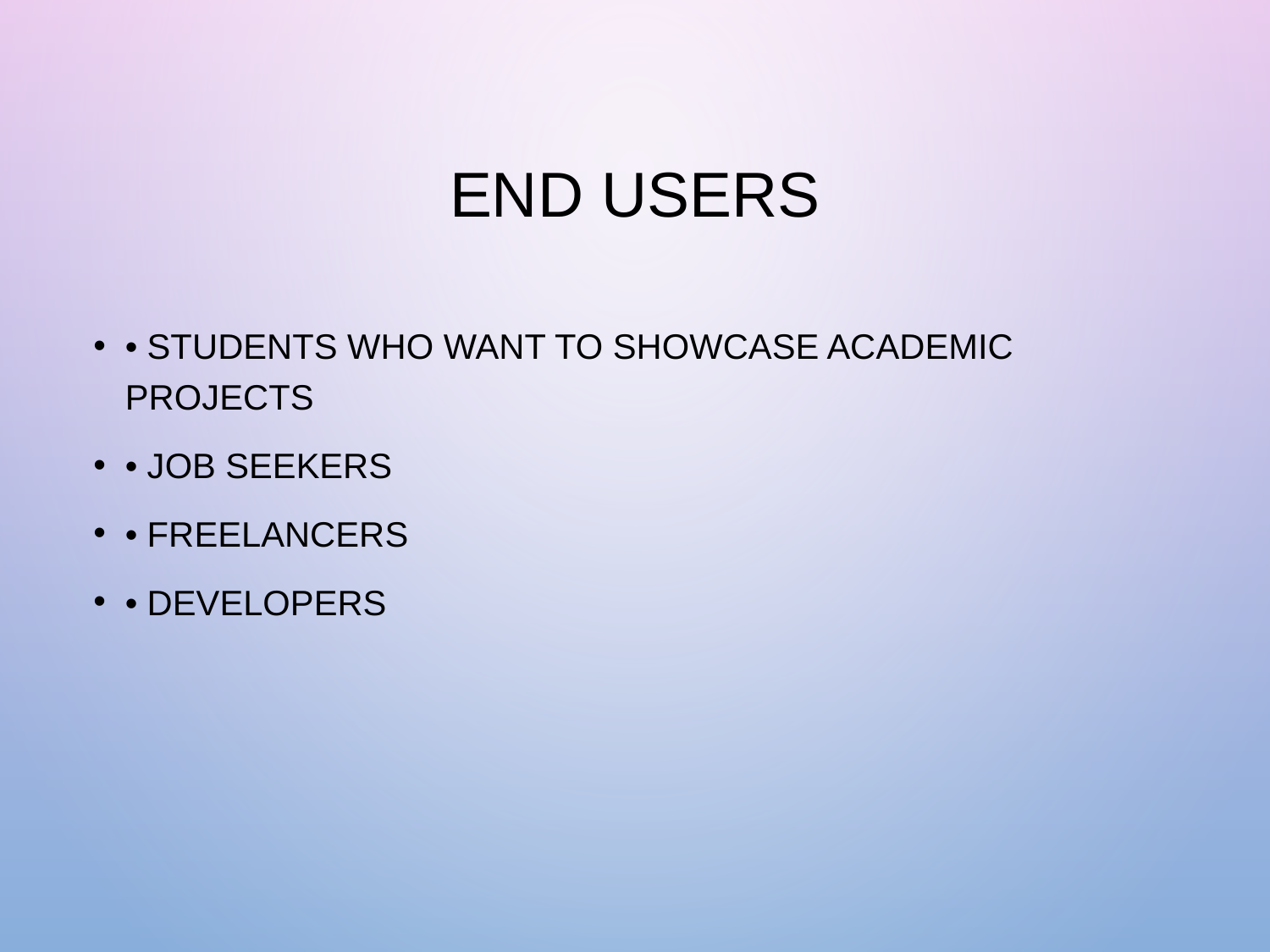

# End Users
• Students who want to showcase academic projects
• Job seekers
• Freelancers
• Developers